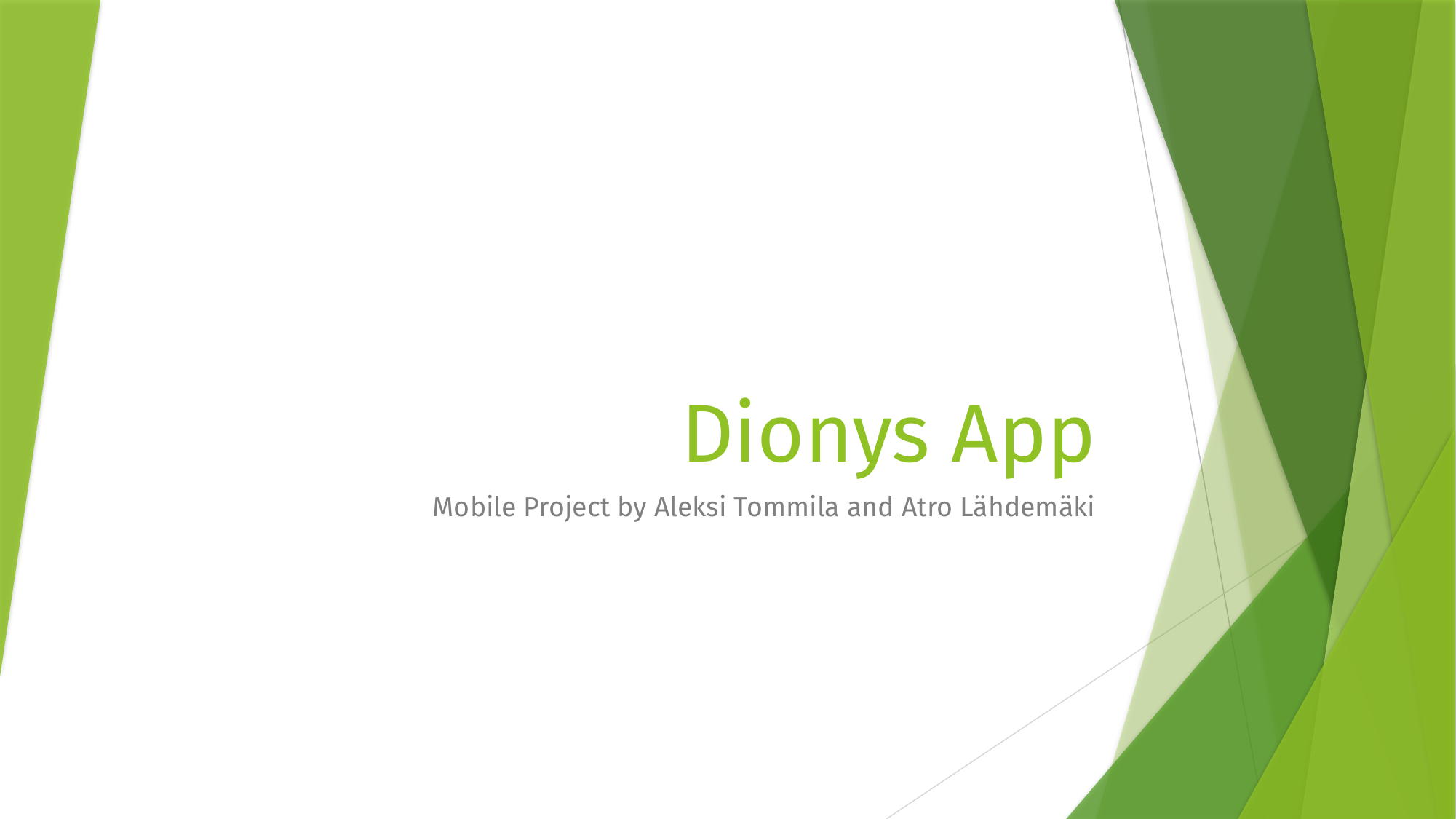

# Dionys App
Mobile Project by Aleksi Tommila and Atro Lähdemäki